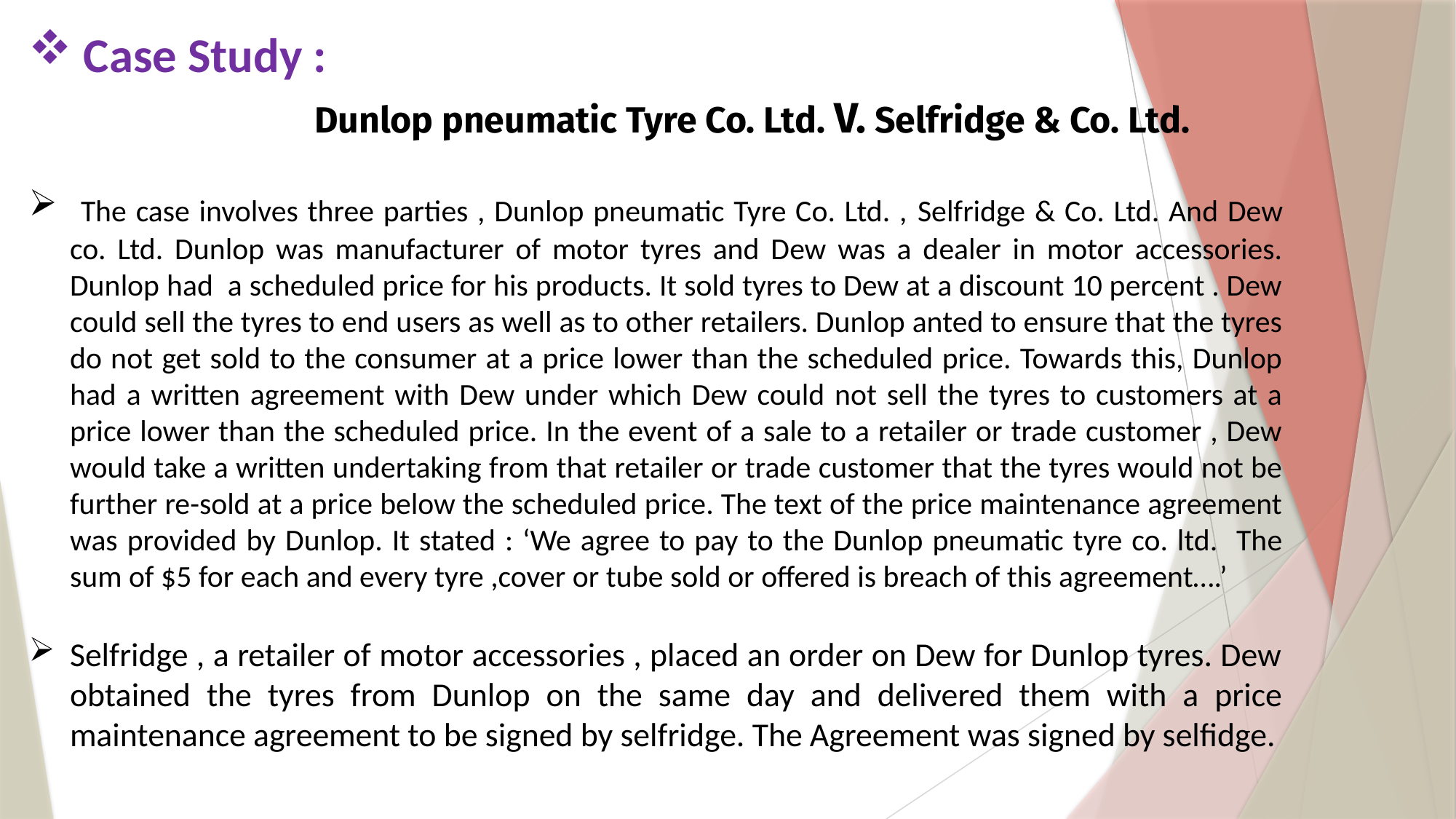

# Case Study :
		       Dunlop pneumatic Tyre Co. Ltd. V. Selfridge & Co. Ltd.

 The case involves three parties , Dunlop pneumatic Tyre Co. Ltd. , Selfridge & Co. Ltd. And Dew co. Ltd. Dunlop was manufacturer of motor tyres and Dew was a dealer in motor accessories. Dunlop had  a scheduled price for his products. It sold tyres to Dew at a discount 10 percent . Dew could sell the tyres to end users as well as to other retailers. Dunlop anted to ensure that the tyres do not get sold to the consumer at a price lower than the scheduled price. Towards this, Dunlop had a written agreement with Dew under which Dew could not sell the tyres to customers at a price lower than the scheduled price. In the event of a sale to a retailer or trade customer , Dew would take a written undertaking from that retailer or trade customer that the tyres would not be further re-sold at a price below the scheduled price. The text of the price maintenance agreement was provided by Dunlop. It stated : ‘We agree to pay to the Dunlop pneumatic tyre co. ltd.  The sum of $5 for each and every tyre ,cover or tube sold or offered is breach of this agreement….’

Selfridge , a retailer of motor accessories , placed an order on Dew for Dunlop tyres. Dew obtained the tyres from Dunlop on the same day and delivered them with a price maintenance agreement to be signed by selfridge. The Agreement was signed by selfidge.